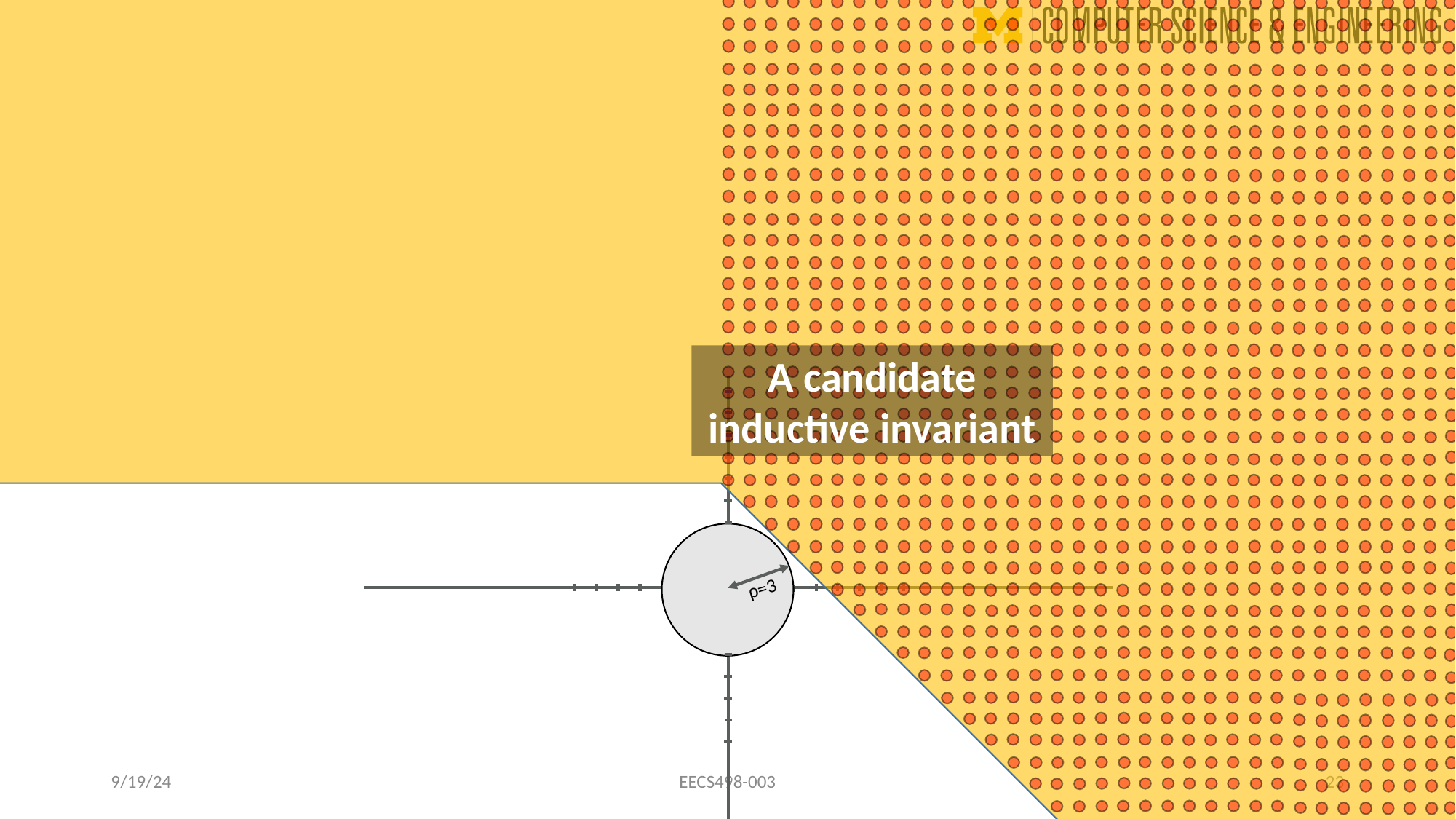

A candidate
inductive invariant

ρ=3

9/19/24
EECS498-003
23